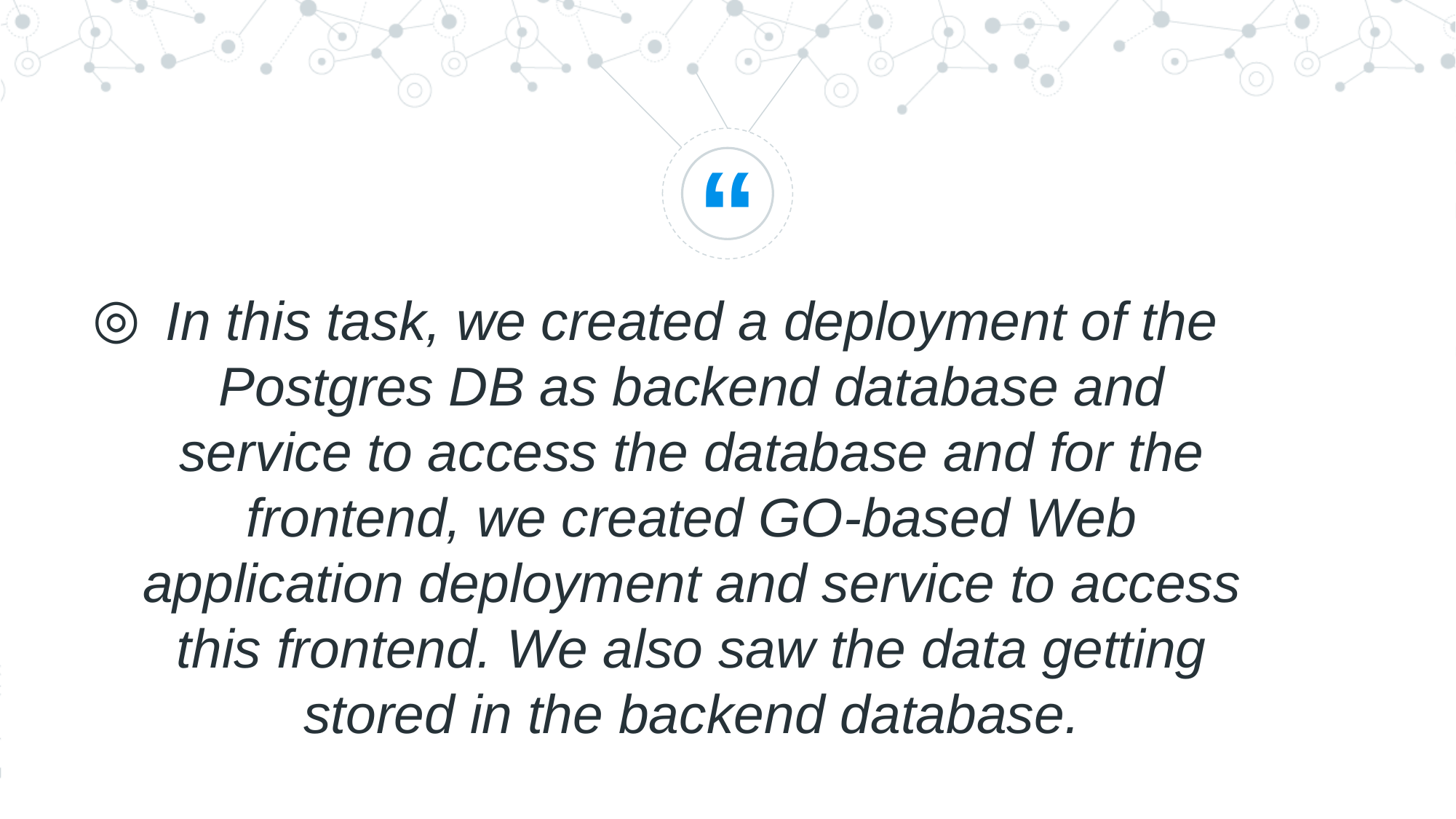

In this task, we created a deployment of the Postgres DB as backend database and service to access the database and for the frontend, we created GO-based Web application deployment and service to access this frontend. We also saw the data getting stored in the backend database.